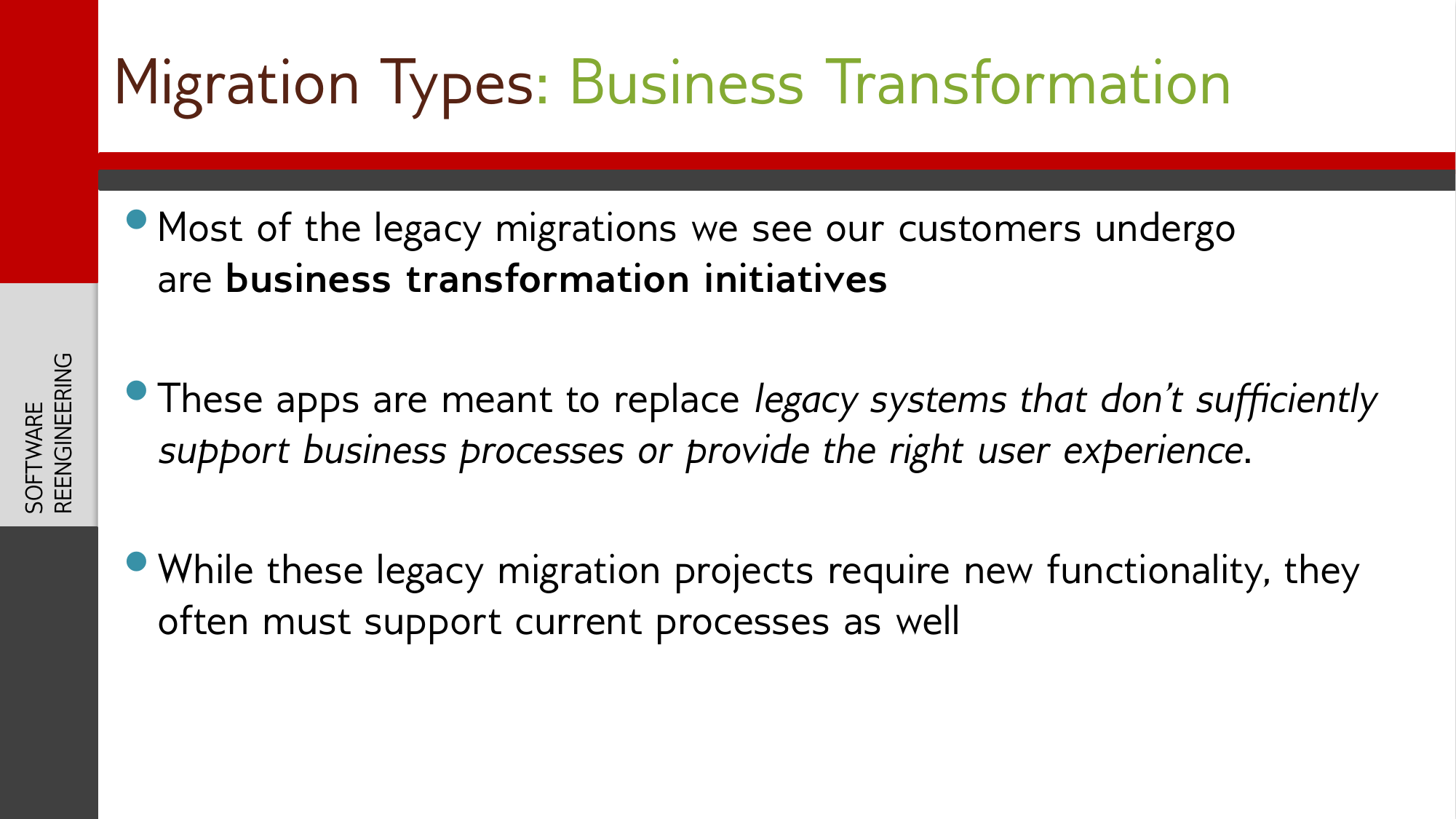

# Migration Types: Business Transformation
Most of the legacy migrations we see our customers undergo are business transformation initiatives

These apps are meant to replace legacy systems that don’t sufficiently support business processes or provide the right user experience.

While these legacy migration projects require new functionality, they often must support current processes as well